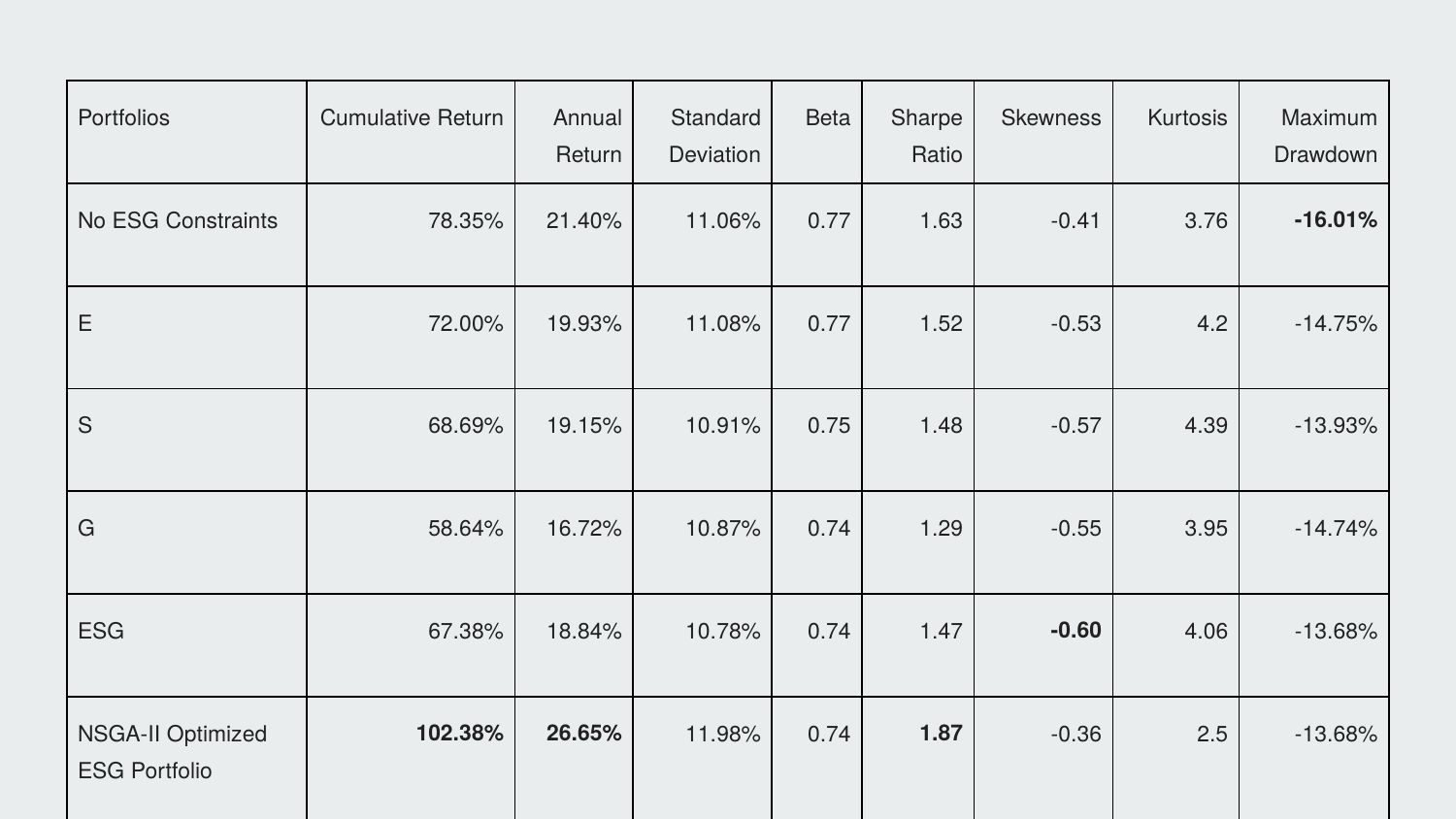

| Portfolios | Cumulative Return | Annual Return | Standard Deviation | Beta | Sharpe Ratio | Skewness | Kurtosis | Maximum Drawdown |
| --- | --- | --- | --- | --- | --- | --- | --- | --- |
| No ESG Constraints | 78.35% | 21.40% | 11.06% | 0.77 | 1.63 | -0.41 | 3.76 | -16.01% |
| E | 72.00% | 19.93% | 11.08% | 0.77 | 1.52 | -0.53 | 4.2 | -14.75% |
| S | 68.69% | 19.15% | 10.91% | 0.75 | 1.48 | -0.57 | 4.39 | -13.93% |
| G | 58.64% | 16.72% | 10.87% | 0.74 | 1.29 | -0.55 | 3.95 | -14.74% |
| ESG | 67.38% | 18.84% | 10.78% | 0.74 | 1.47 | -0.60 | 4.06 | -13.68% |
| NSGA-II Optimized ESG Portfolio | 102.38% | 26.65% | 11.98% | 0.74 | 1.87 | -0.36 | 2.5 | -13.68% |
| SPY Benchmark | 50.89% | 14.78% | 12.83% | 1.00 | 0.98 | -0.60 | 5.52 | -13.68% |